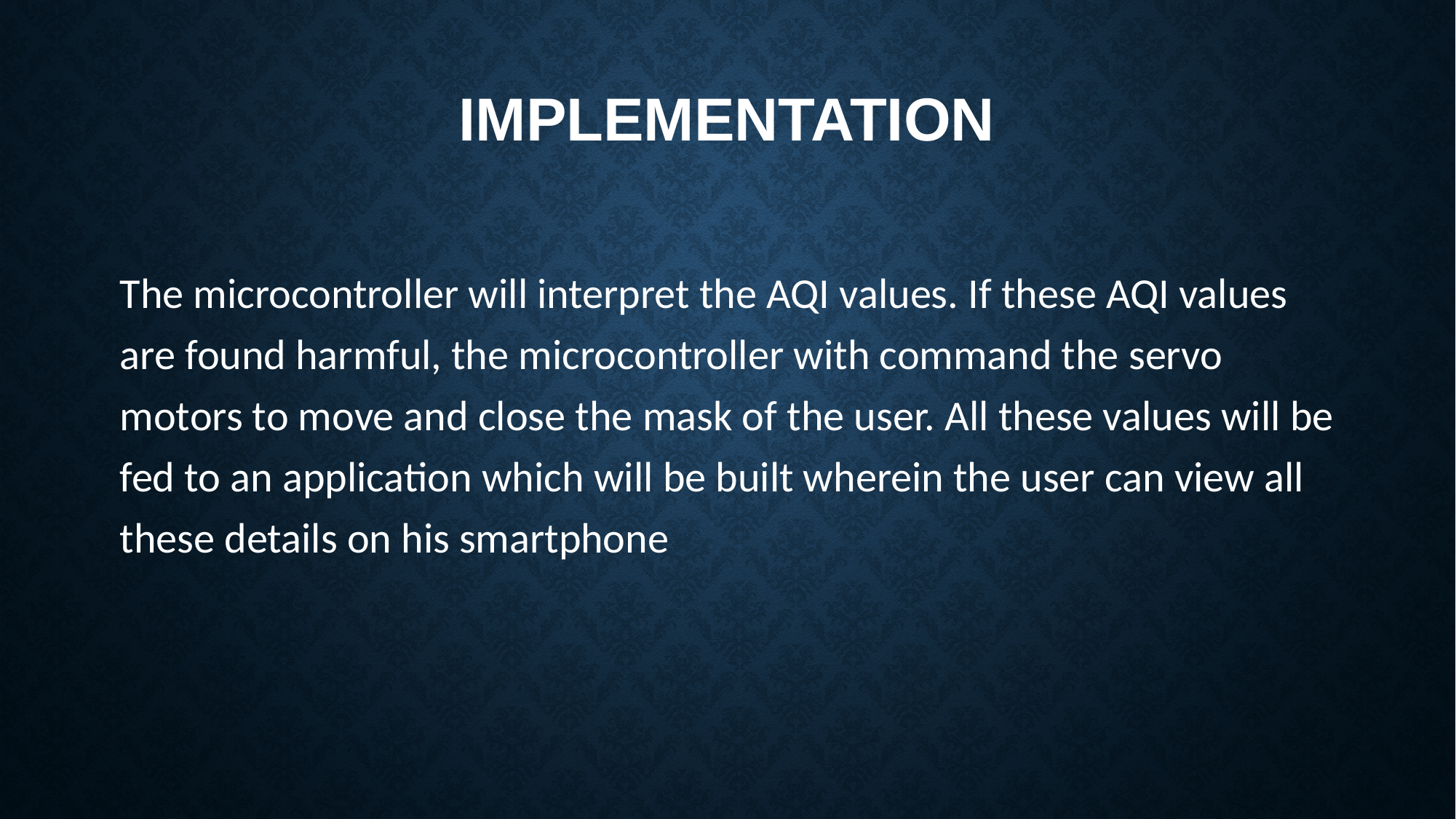

# implementation
The microcontroller will interpret the AQI values. If these AQI values are found harmful, the microcontroller with command the servo motors to move and close the mask of the user. All these values will be fed to an application which will be built wherein the user can view all these details on his smartphone